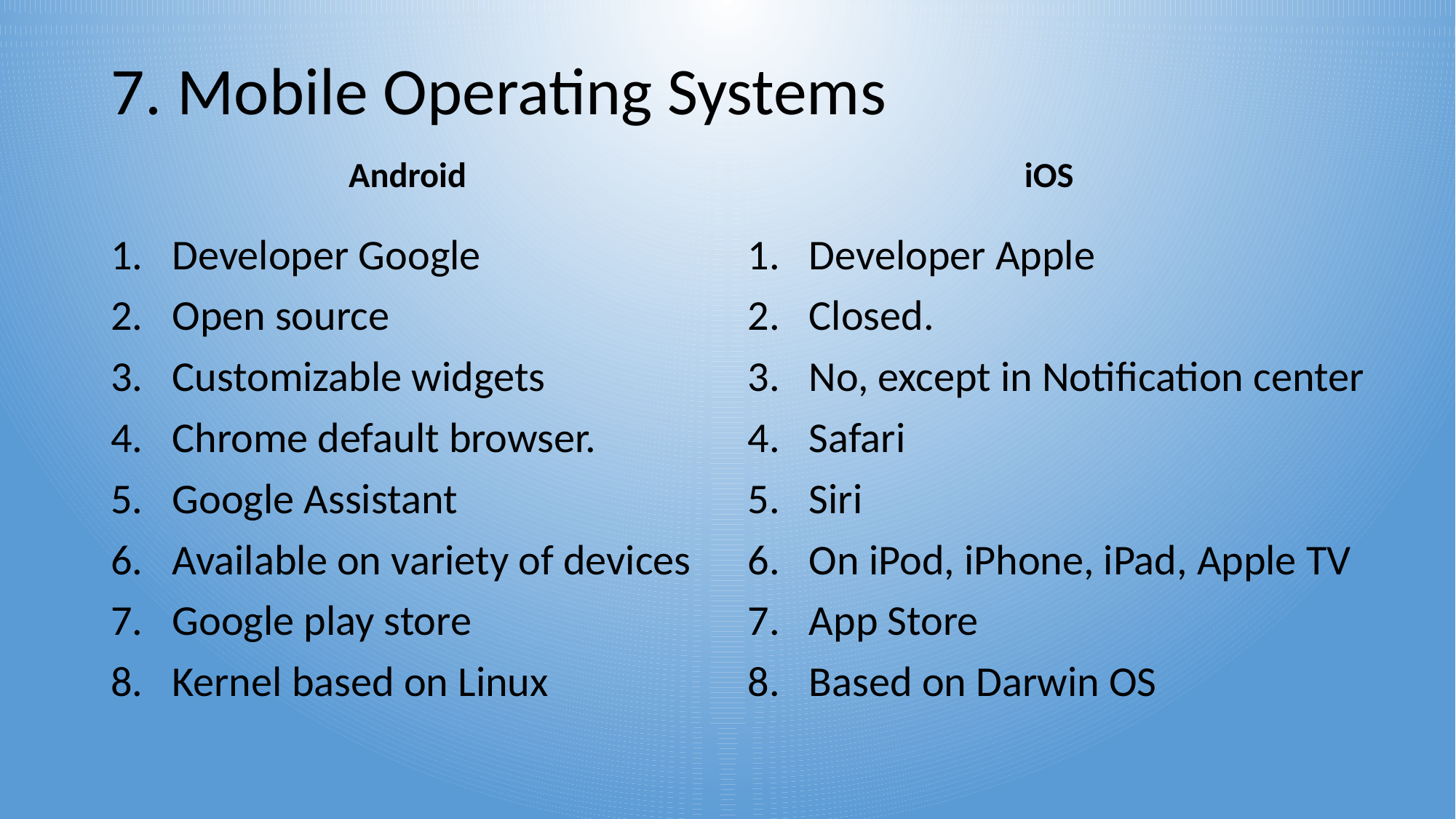

# 7. Mobile Operating Systems
iOS
Android
Developer Apple
Closed.
No, except in Notification center
Safari
Siri
On iPod, iPhone, iPad, Apple TV
App Store
Based on Darwin OS
Developer Google
Open source
Customizable widgets
Chrome default browser.
Google Assistant
Available on variety of devices
Google play store
Kernel based on Linux